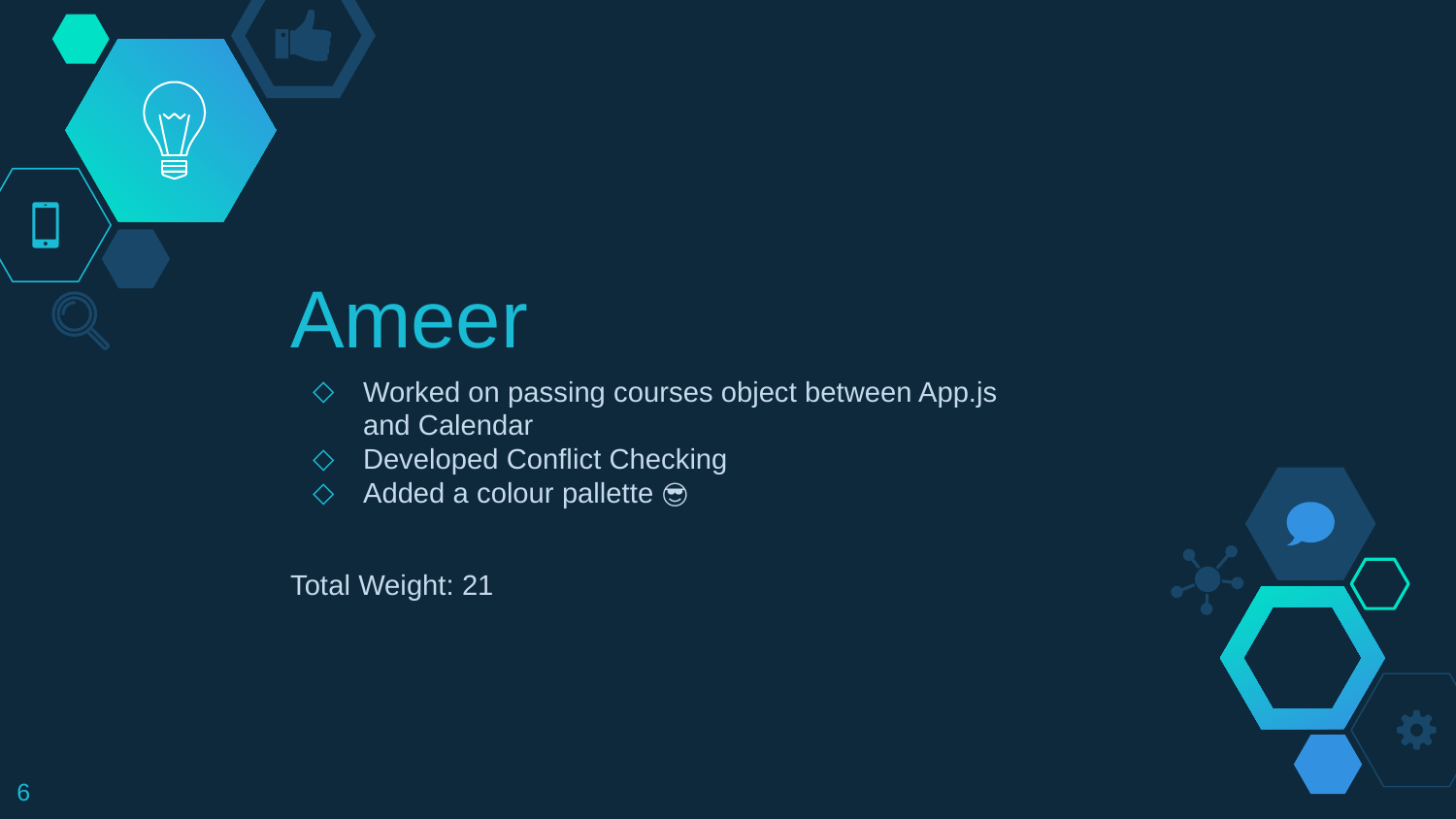

# Ameer
Worked on passing courses object between App.js and Calendar
Developed Conflict Checking
Added a colour pallette 😎

Total Weight: 21

6